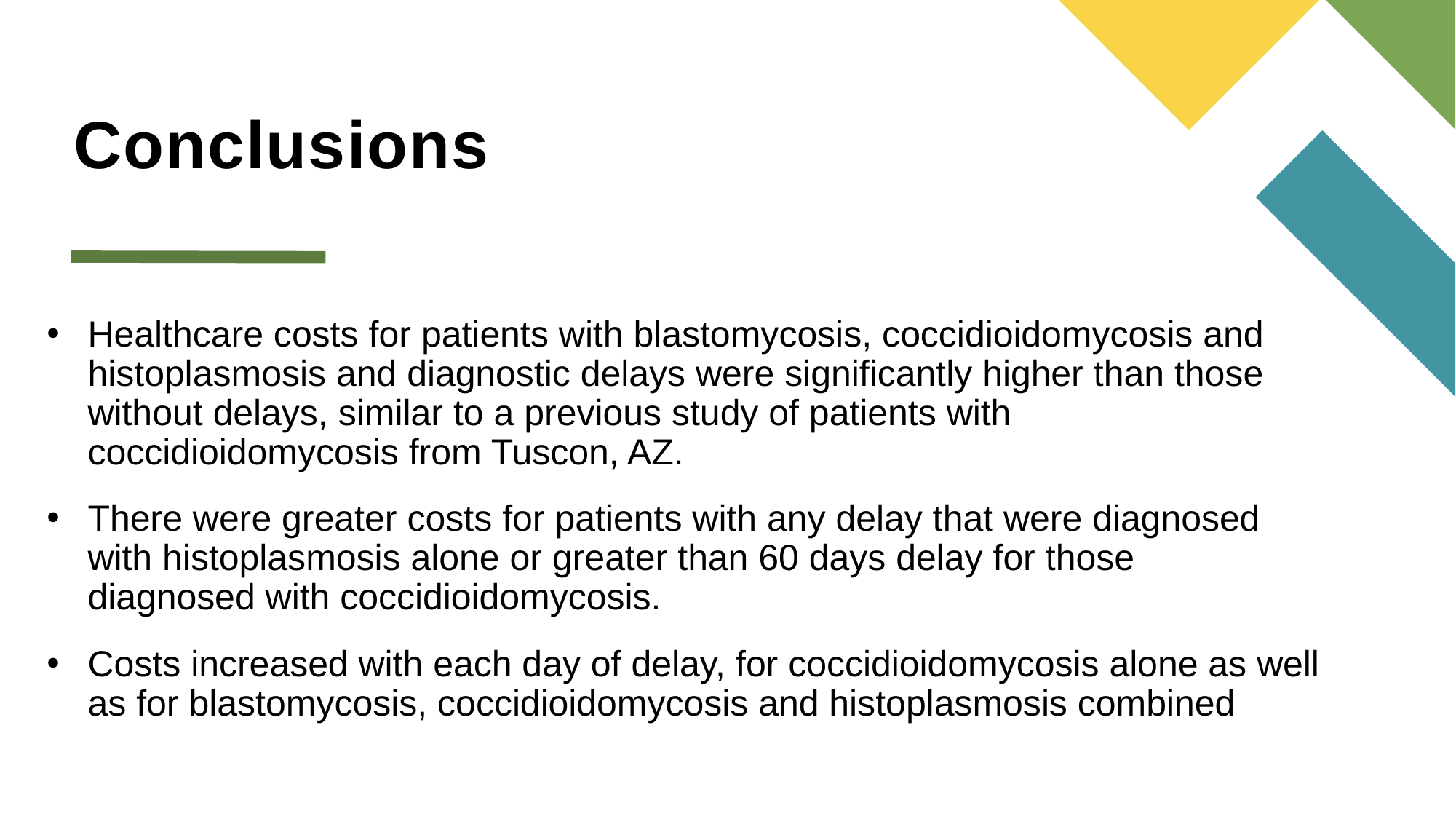

# Conclusions
Healthcare costs for patients with blastomycosis, coccidioidomycosis and histoplasmosis and diagnostic delays were significantly higher than those without delays, similar to a previous study of patients with coccidioidomycosis from Tuscon, AZ.
There were greater costs for patients with any delay that were diagnosed with histoplasmosis alone or greater than 60 days delay for those diagnosed with coccidioidomycosis.
Costs increased with each day of delay, for coccidioidomycosis alone as well as for blastomycosis, coccidioidomycosis and histoplasmosis combined